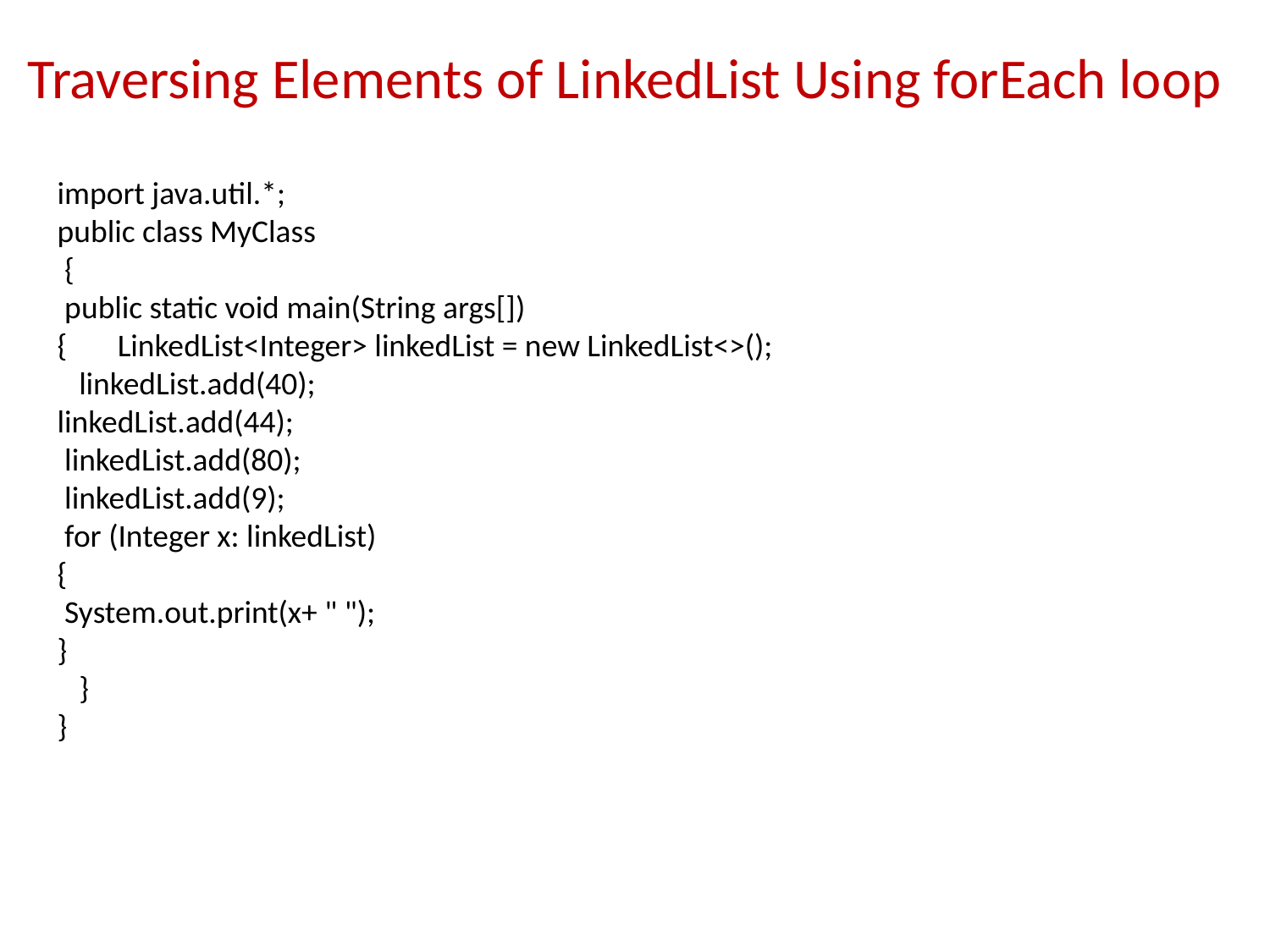

Traversing Elements of LinkedList Using forEach loop

import java.util.*;
public class MyClass
 {
 public static void main(String args[])
{       LinkedList<Integer> linkedList = new LinkedList<>();
   linkedList.add(40);
linkedList.add(44);
 linkedList.add(80);
 linkedList.add(9);
 for (Integer x: linkedList)
{
 System.out.print(x+ " ");
}
   }
}